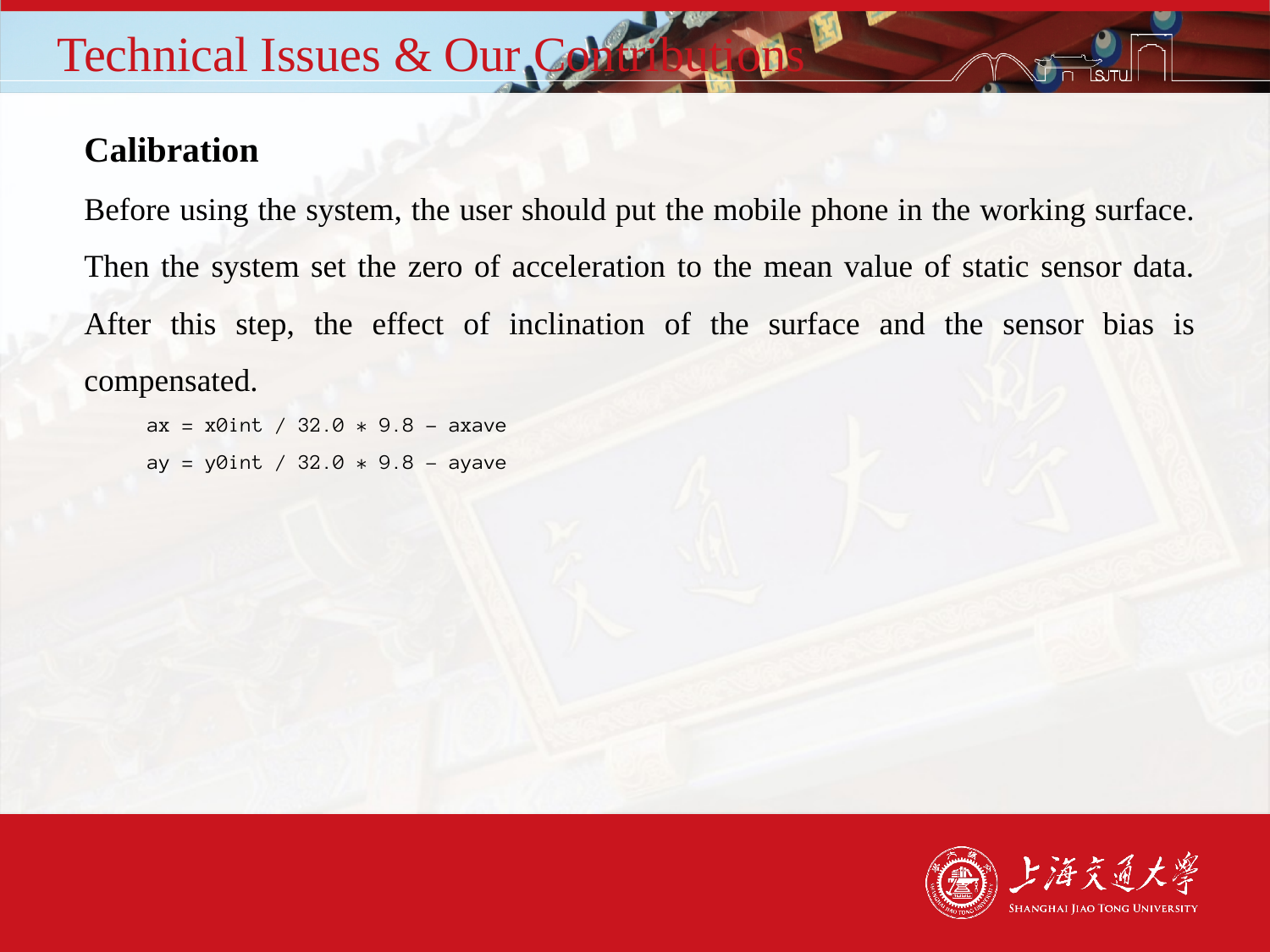

# Technical Issues & Our Contributions
Calibration
Before using the system, the user should put the mobile phone in the working surface. Then the system set the zero of acceleration to the mean value of static sensor data. After this step, the effect of inclination of the surface and the sensor bias is compensated.
ax = x0int / 32.0 * 9.8 - axave
ay = y0int / 32.0 * 9.8 – ayave